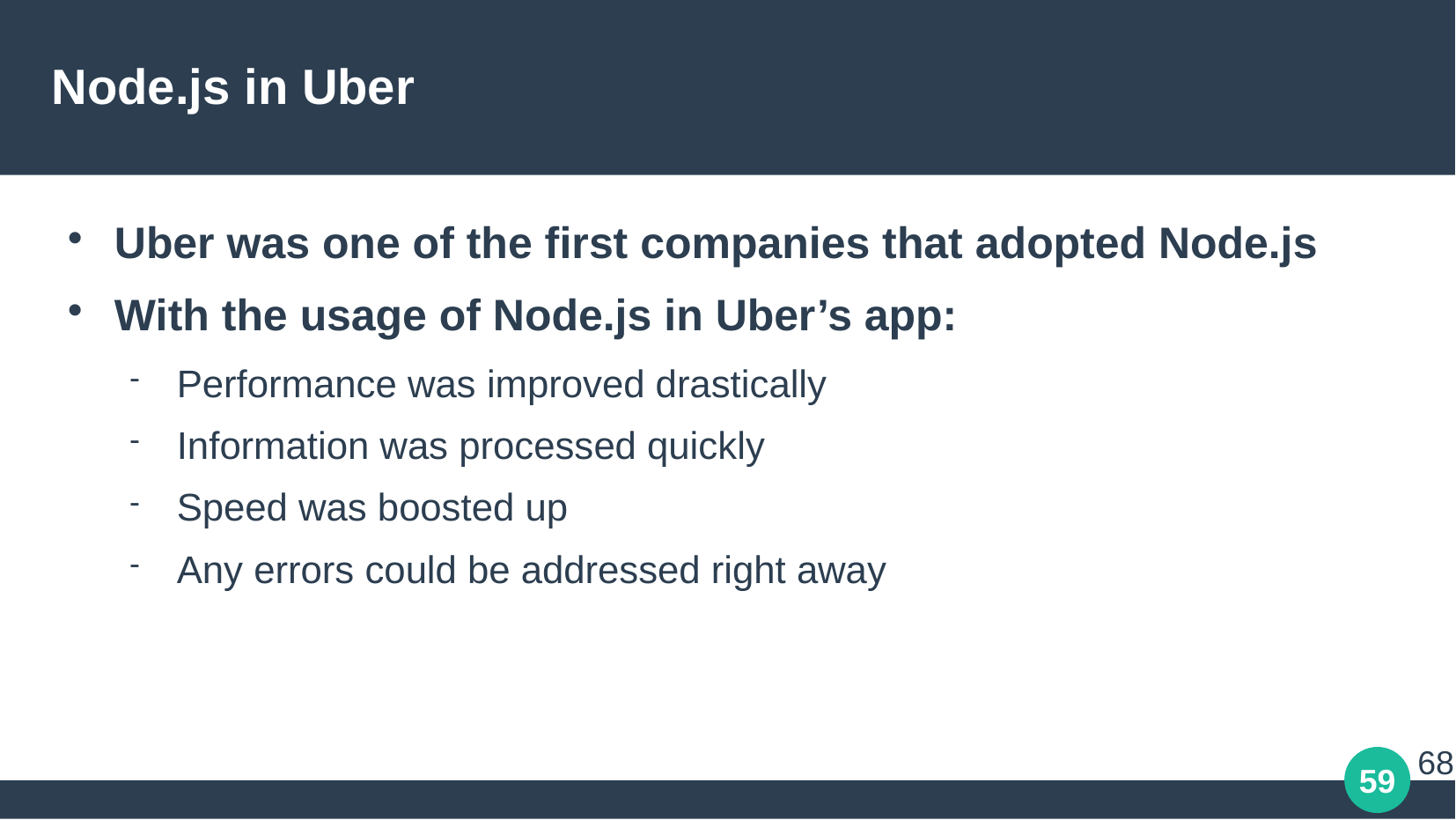

# Node.js in Uber
Uber was one of the first companies that adopted Node.js
With the usage of Node.js in Uber’s app:
Performance was improved drastically
Information was processed quickly
Speed was boosted up
Any errors could be addressed right away
68